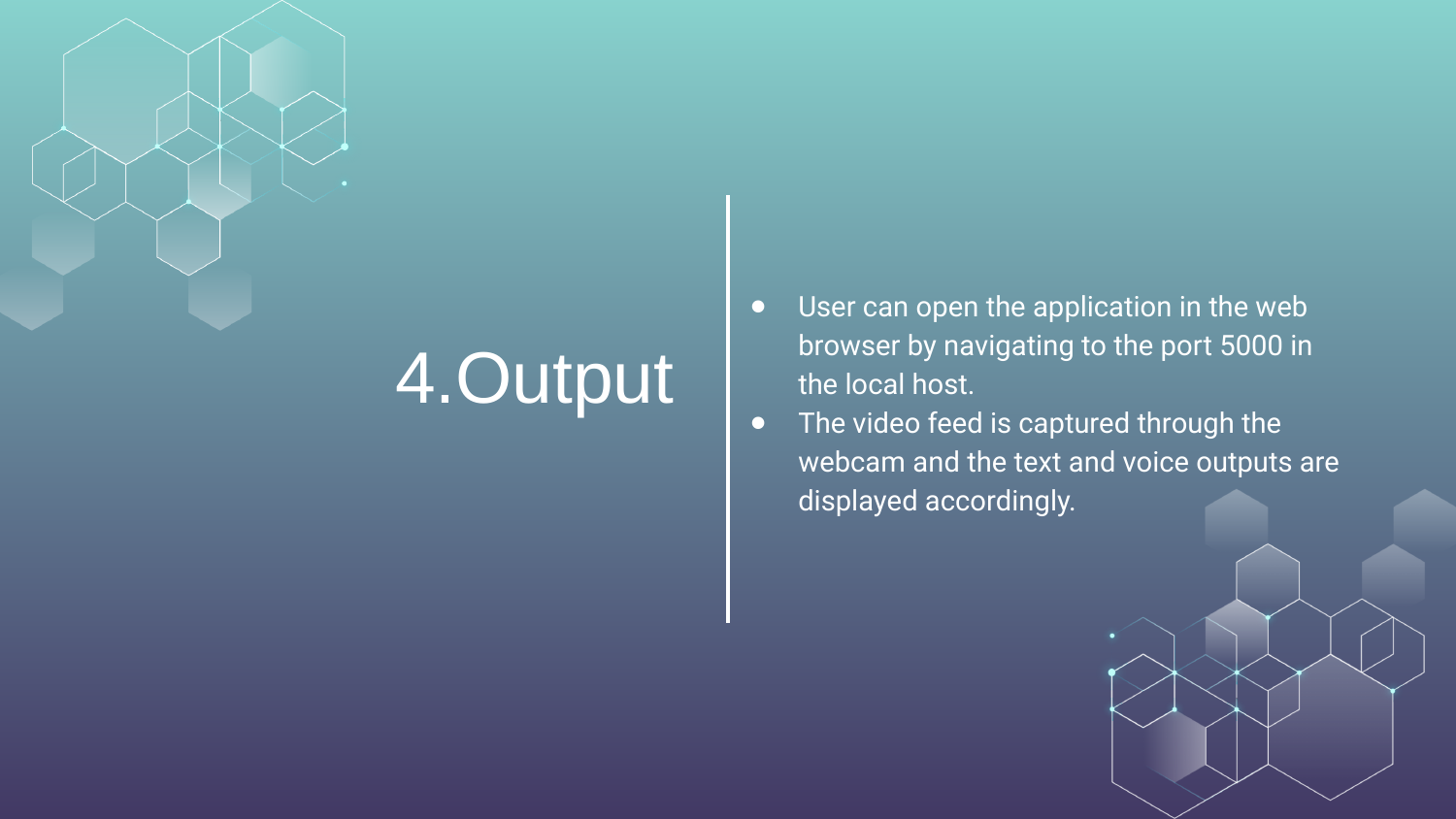

User can open the application in the web browser by navigating to the port 5000 in the local host.
The video feed is captured through the webcam and the text and voice outputs are displayed accordingly.
# 4.Output